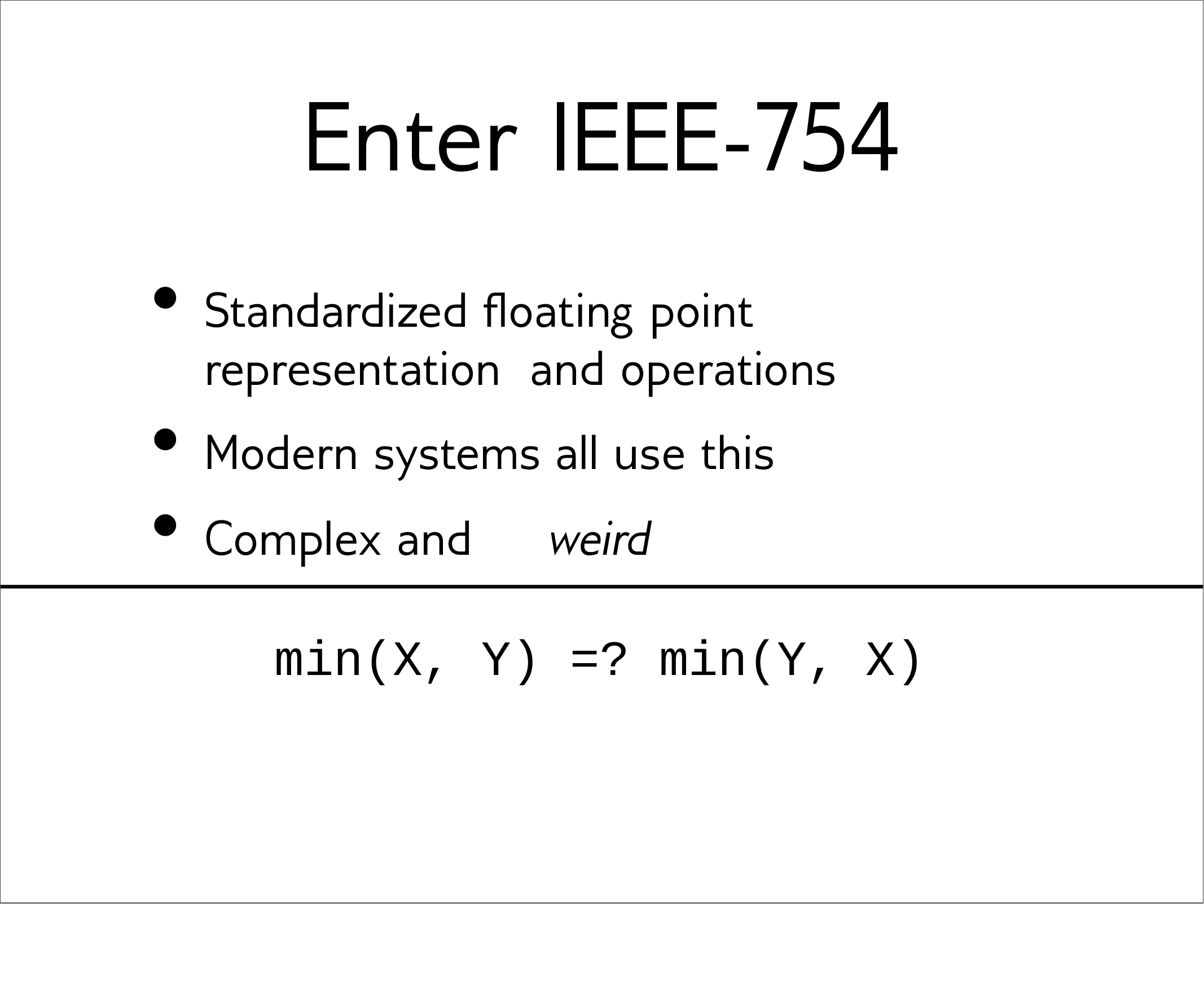

# Enter IEEE-754
Standardized floating point representation  and operations
Modern systems all use this
Complex and	weird
min(X, Y) =? min(Y, X)